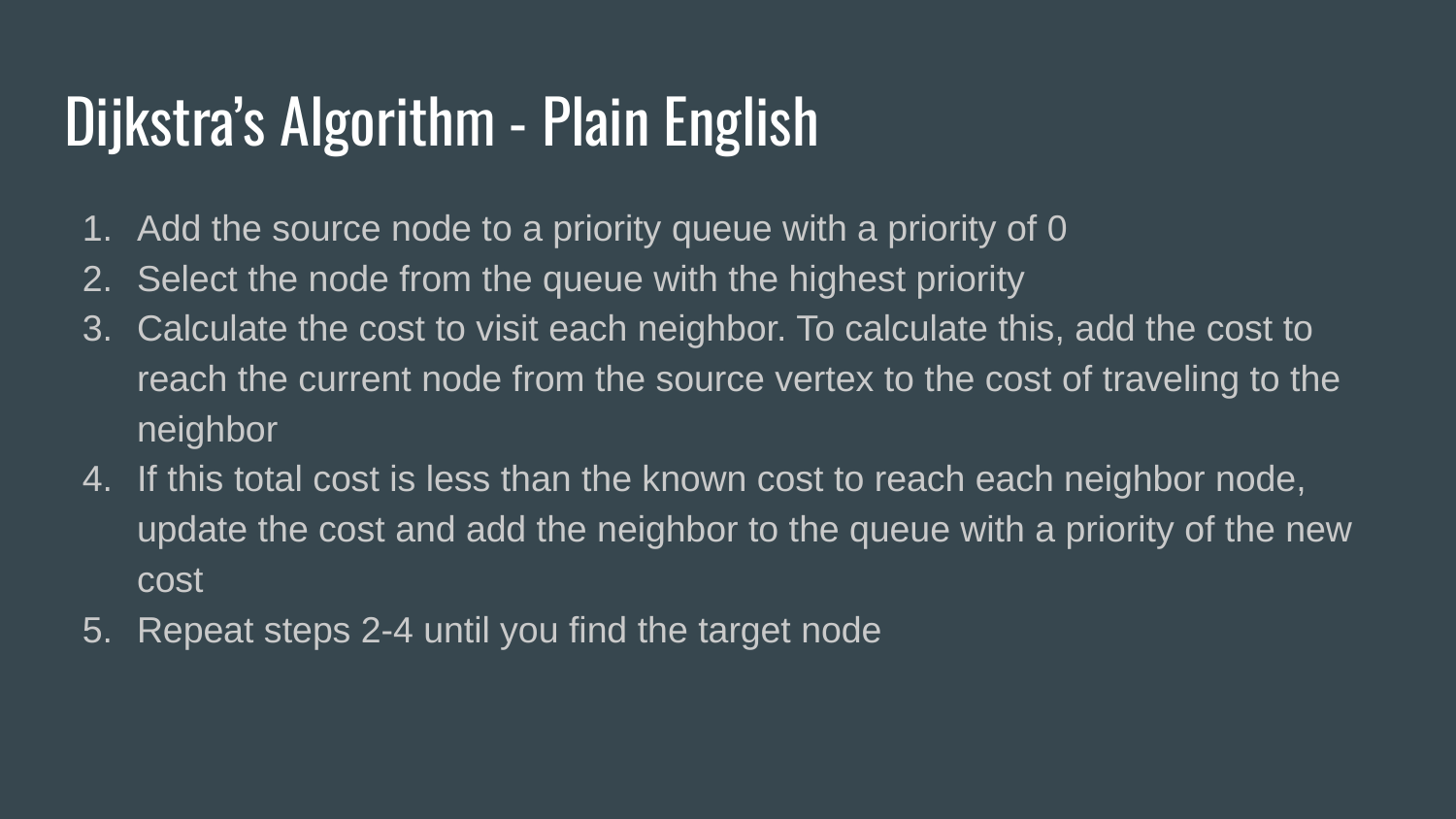

# Dijkstra’s Algorithm - Plain English
Add the source node to a priority queue with a priority of 0
Select the node from the queue with the highest priority
Calculate the cost to visit each neighbor. To calculate this, add the cost to reach the current node from the source vertex to the cost of traveling to the neighbor
If this total cost is less than the known cost to reach each neighbor node, update the cost and add the neighbor to the queue with a priority of the new cost
Repeat steps 2-4 until you find the target node